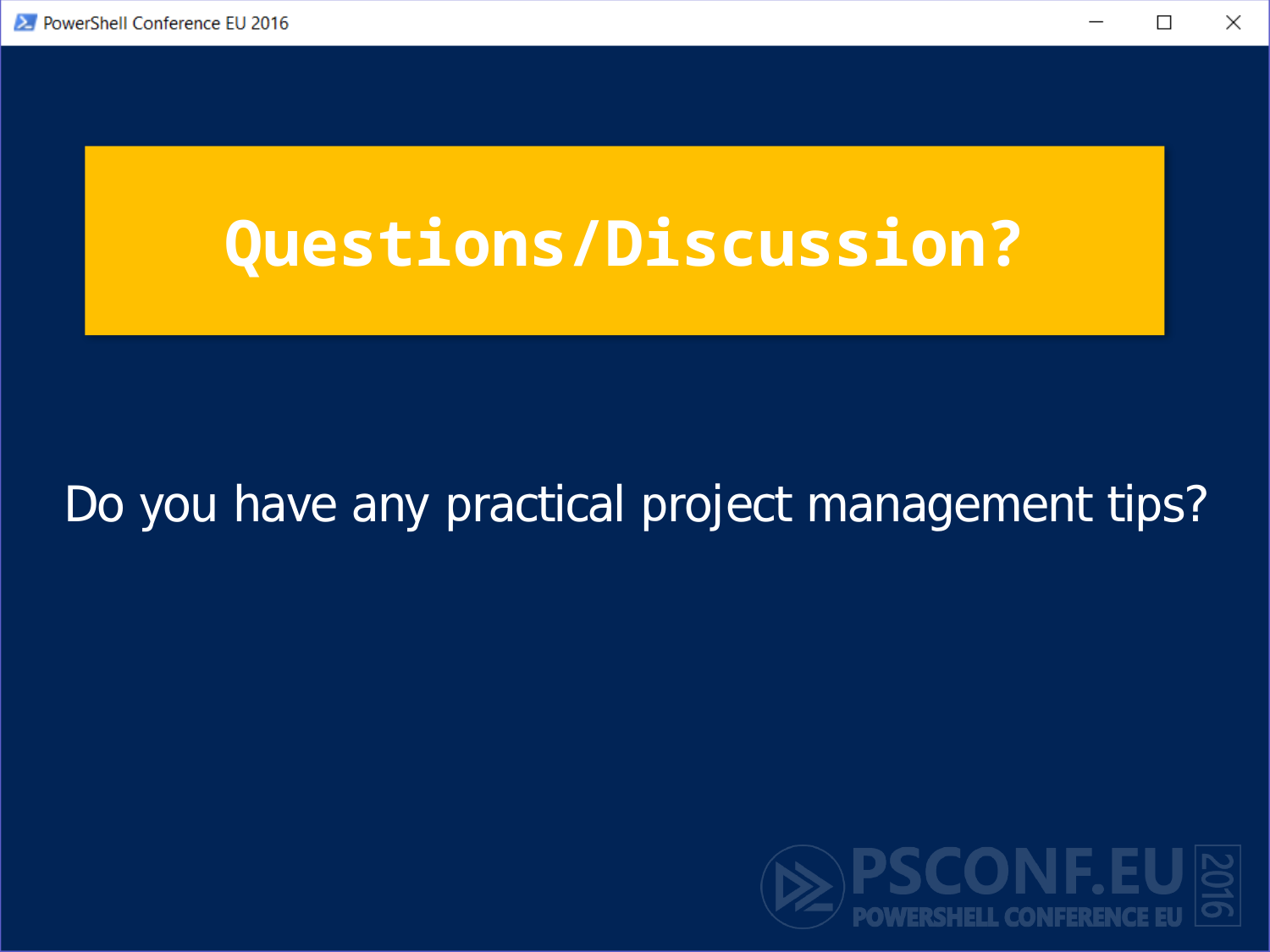

# Questions/Discussion?
Do you have any practical project management tips?